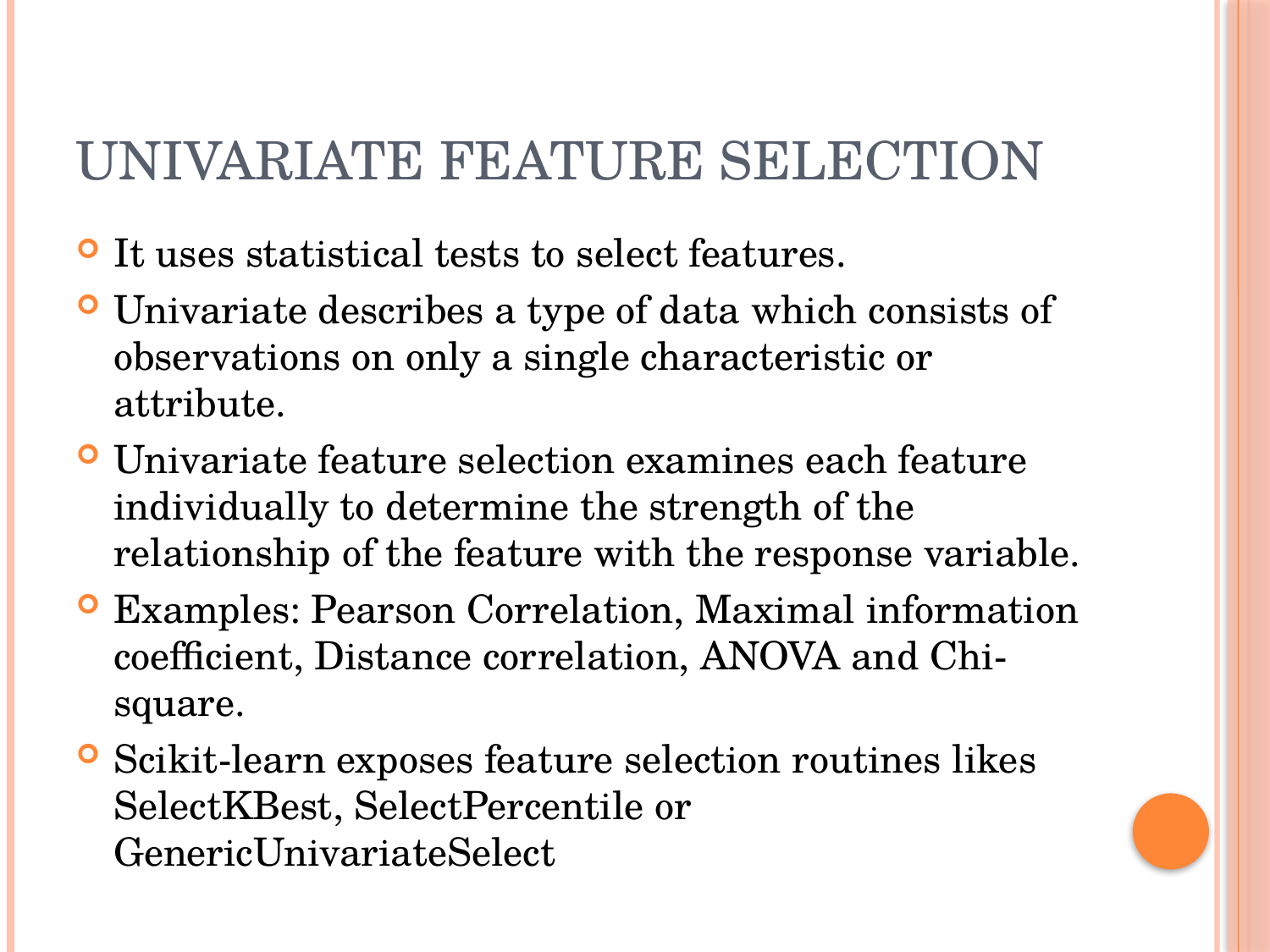

# Univariate Feature Selection
It uses statistical tests to select features.
Univariate describes a type of data which consists of observations on only a single characteristic or attribute.
Univariate feature selection examines each feature individually to determine the strength of the relationship of the feature with the response variable.
Examples: Pearson Correlation, Maximal information coefficient, Distance correlation, ANOVA and Chi-square.
Scikit-learn exposes feature selection routines likes SelectKBest, SelectPercentile or GenericUnivariateSelect